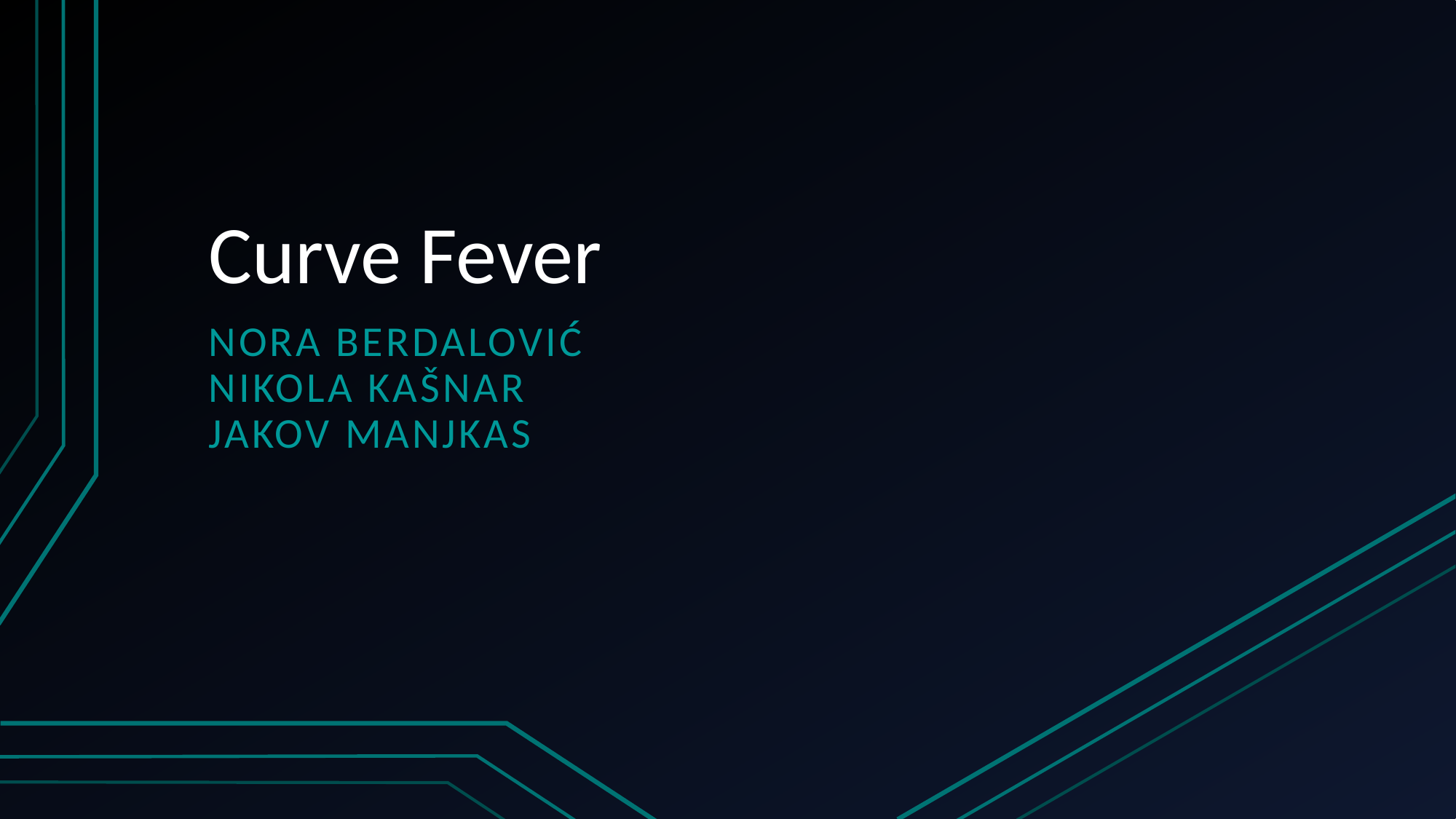

# Curve Fever
Nora berdalović
Nikola Kašnar
Jakov Manjkas